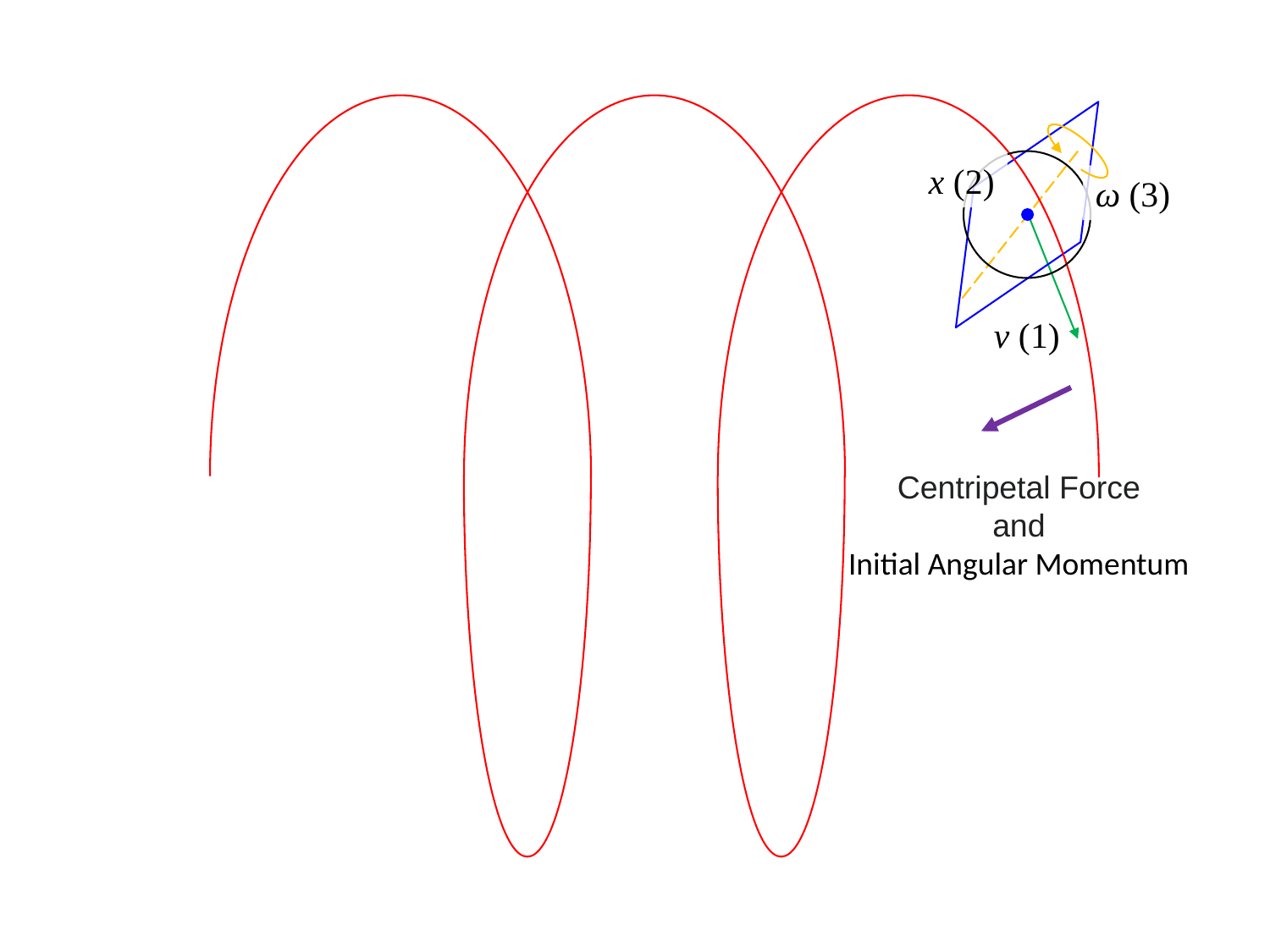

x (2)

ω (3)

v (1)
Centripetal Force
and
Initial Angular Momentum